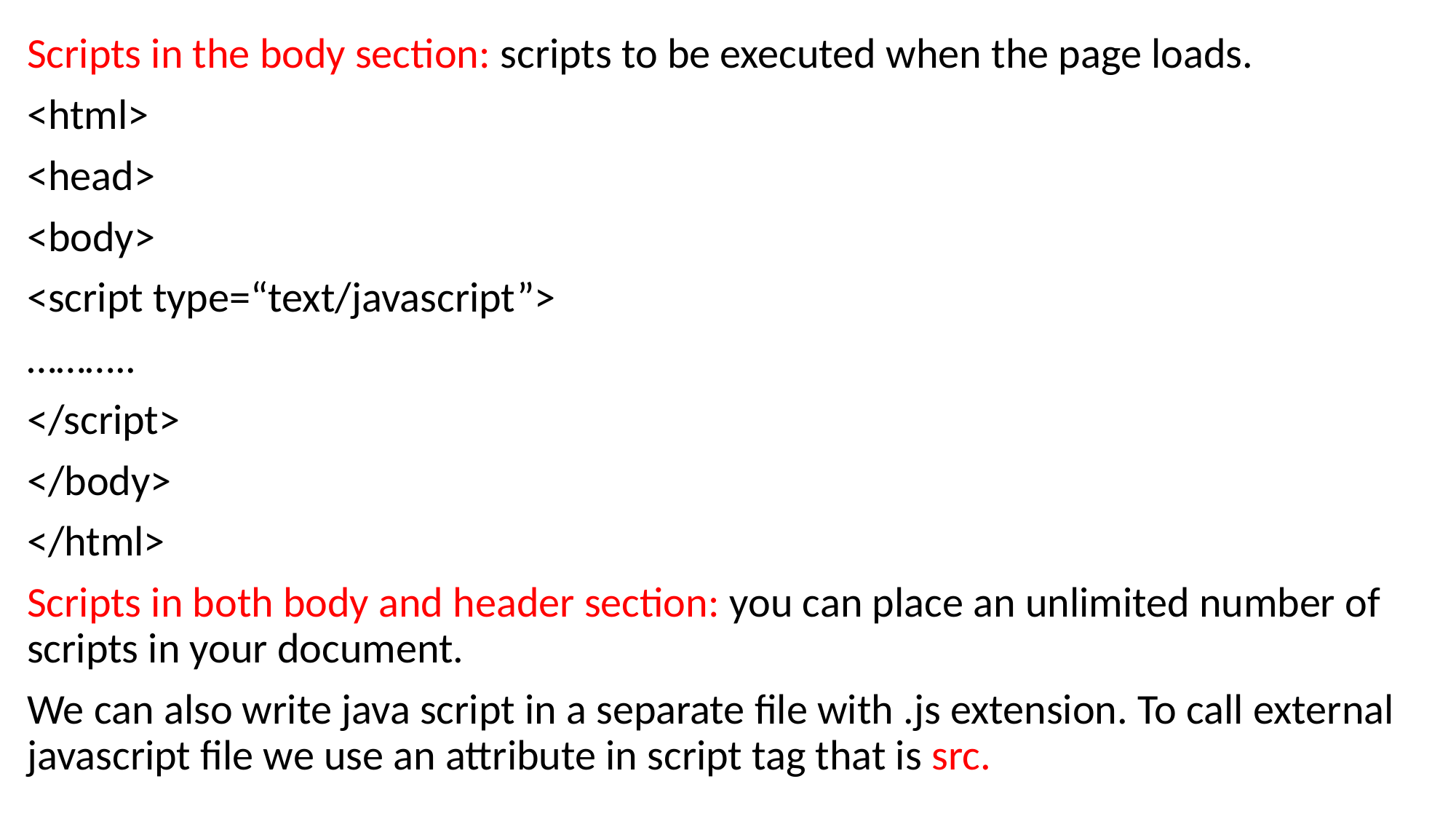

Scripts in the body section: scripts to be executed when the page loads.
<html>
<head>
<body>
<script type=“text/javascript”>
………..
</script>
</body>
</html>
Scripts in both body and header section: you can place an unlimited number of scripts in your document.
We can also write java script in a separate file with .js extension. To call external javascript file we use an attribute in script tag that is src.